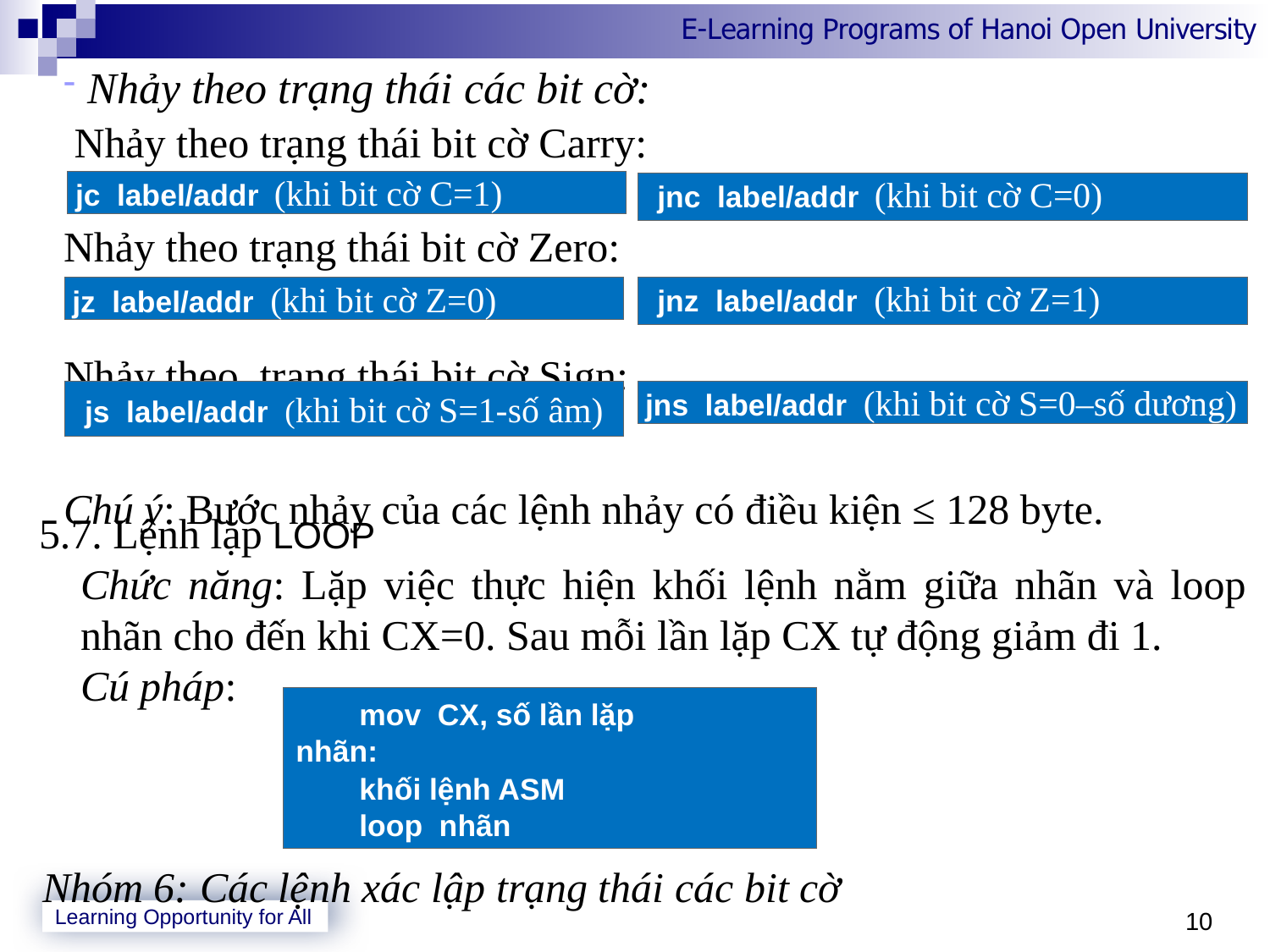

Nhảy theo trạng thái các bit cờ:
 Nhảy theo trạng thái bit cờ Carry:

Nhảy theo trạng thái bit cờ Zero:

Nhảy theo  trạng thái bit cờ Sign:

Chú ý: Bước nhảy của các lệnh nhảy có điều kiện ≤ 128 byte.
 jc  label/addr  (khi bit cờ C=1)
 jnc  label/addr  (khi bit cờ C=0)
 jz  label/addr  (khi bit cờ Z=0)
 jnz  label/addr  (khi bit cờ Z=1)
 jns  label/addr  (khi bit cờ S=0–số dương)
 js  label/addr  (khi bit cờ S=1-số âm)
5.7. Lệnh lặp LOOP
Chức năng: Lặp việc thực hiện khối lệnh nằm giữa nhãn và loop nhãn cho đến khi CX=0. Sau mỗi lần lặp CX tự động giảm đi 1.
Cú pháp:

 Nhóm 6: Các lệnh xác lập trạng thái các bit cờ
 	mov  CX, số lần lặp
nhãn:
	khối lệnh ASM
	loop  nhãn
10